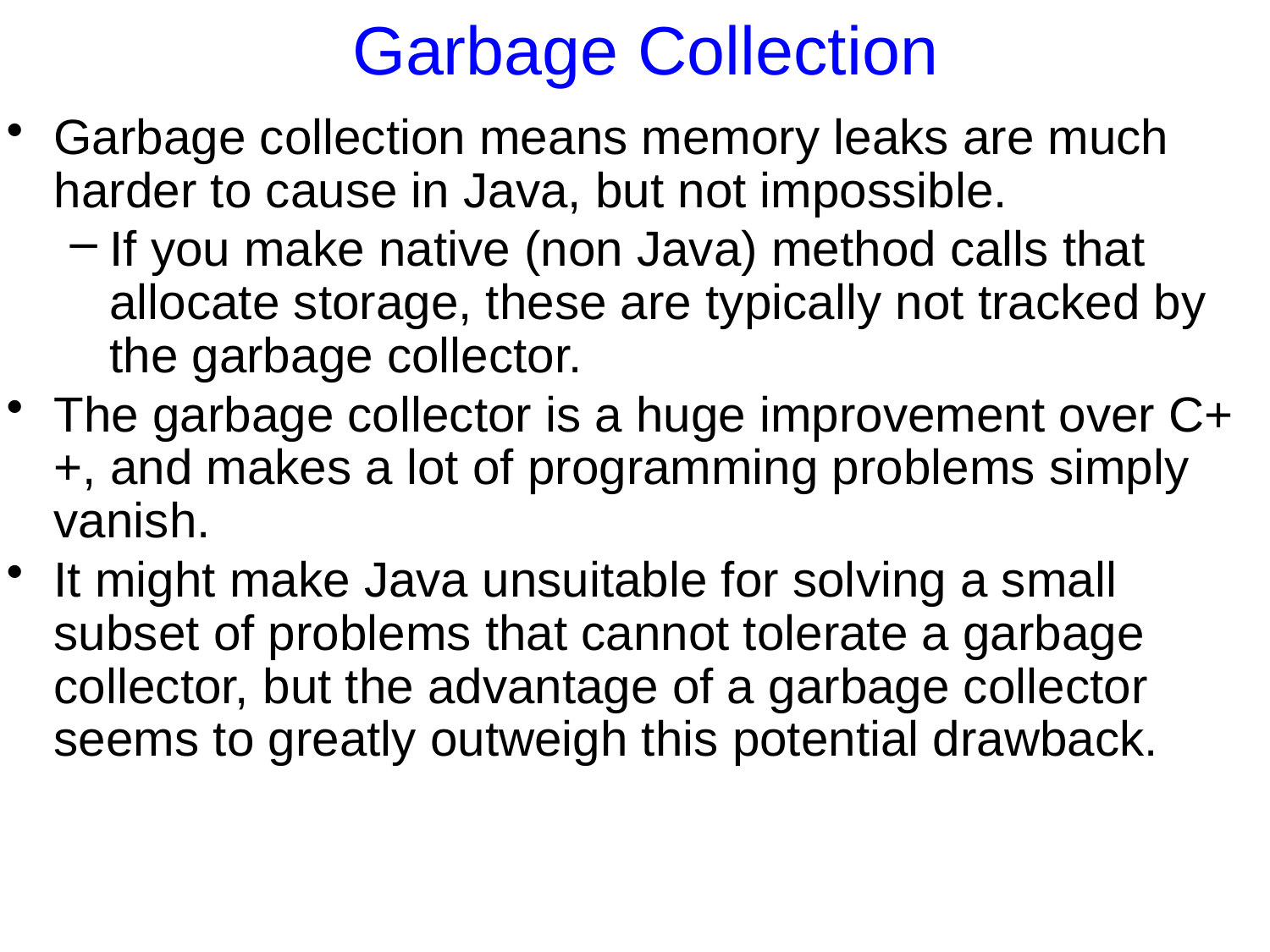

Garbage Collection
Garbage collection means memory leaks are much harder to cause in Java, but not impossible.
If you make native (non Java) method calls that allocate storage, these are typically not tracked by the garbage collector.
The garbage collector is a huge improvement over C++, and makes a lot of programming problems simply vanish.
It might make Java unsuitable for solving a small subset of problems that cannot tolerate a garbage collector, but the advantage of a garbage collector seems to greatly outweigh this potential drawback.